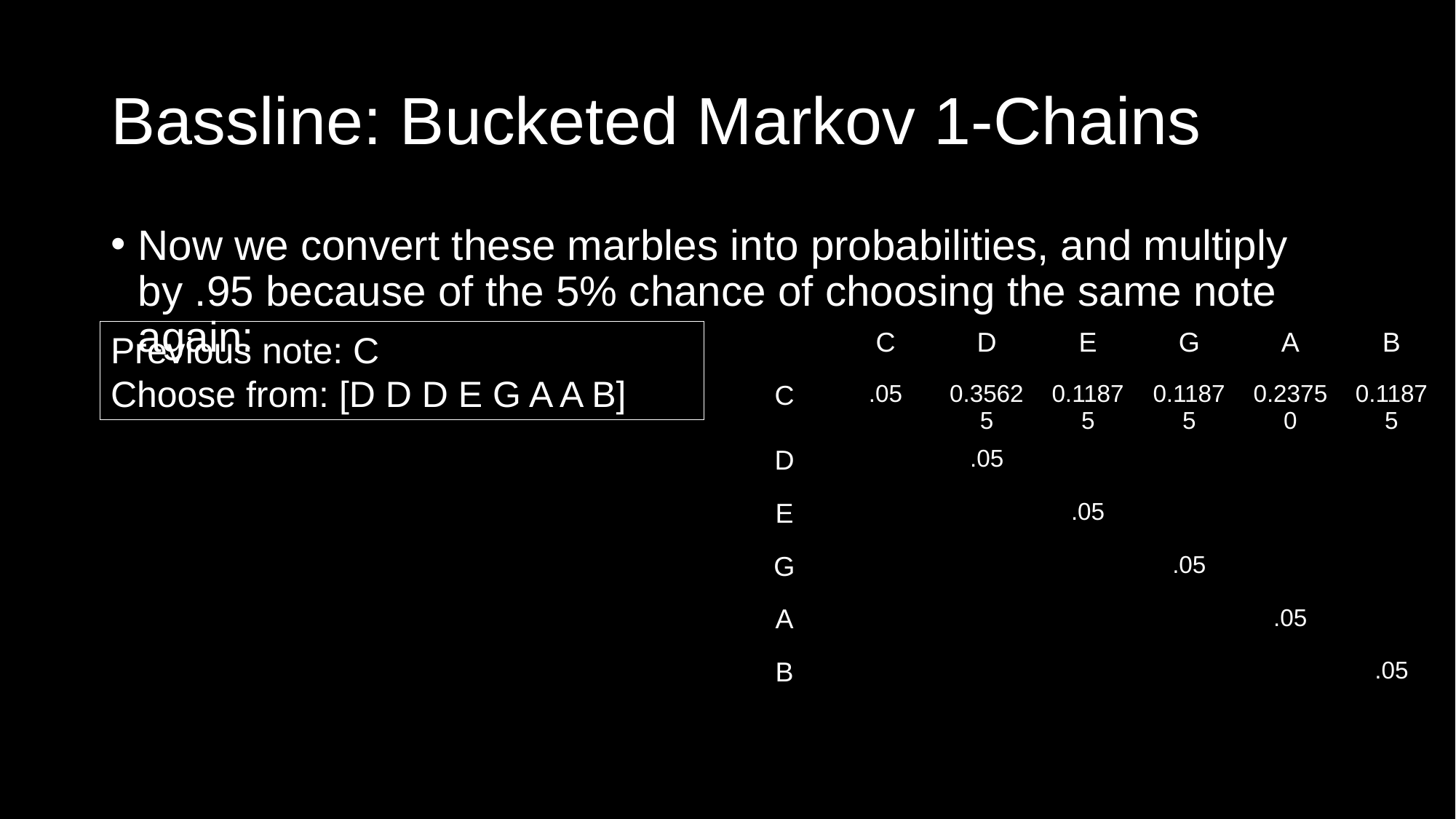

# Bassline: Bucketed Markov 1-Chains
Now we convert these marbles into probabilities, and multiply by .95 because of the 5% chance of choosing the same note again:
Previous note: C
Choose from: [D D D E G A A B]
|  | C | D | E | G | A | B |
| --- | --- | --- | --- | --- | --- | --- |
| C | .05 | 0.35625 | 0.11875 | 0.11875 | 0.23750 | 0.11875 |
| D |  | .05 |  |  |  |  |
| E |  |  | .05 |  |  |  |
| G |  |  |  | .05 |  |  |
| A |  |  |  |  | .05 |  |
| B |  |  |  |  |  | .05 |